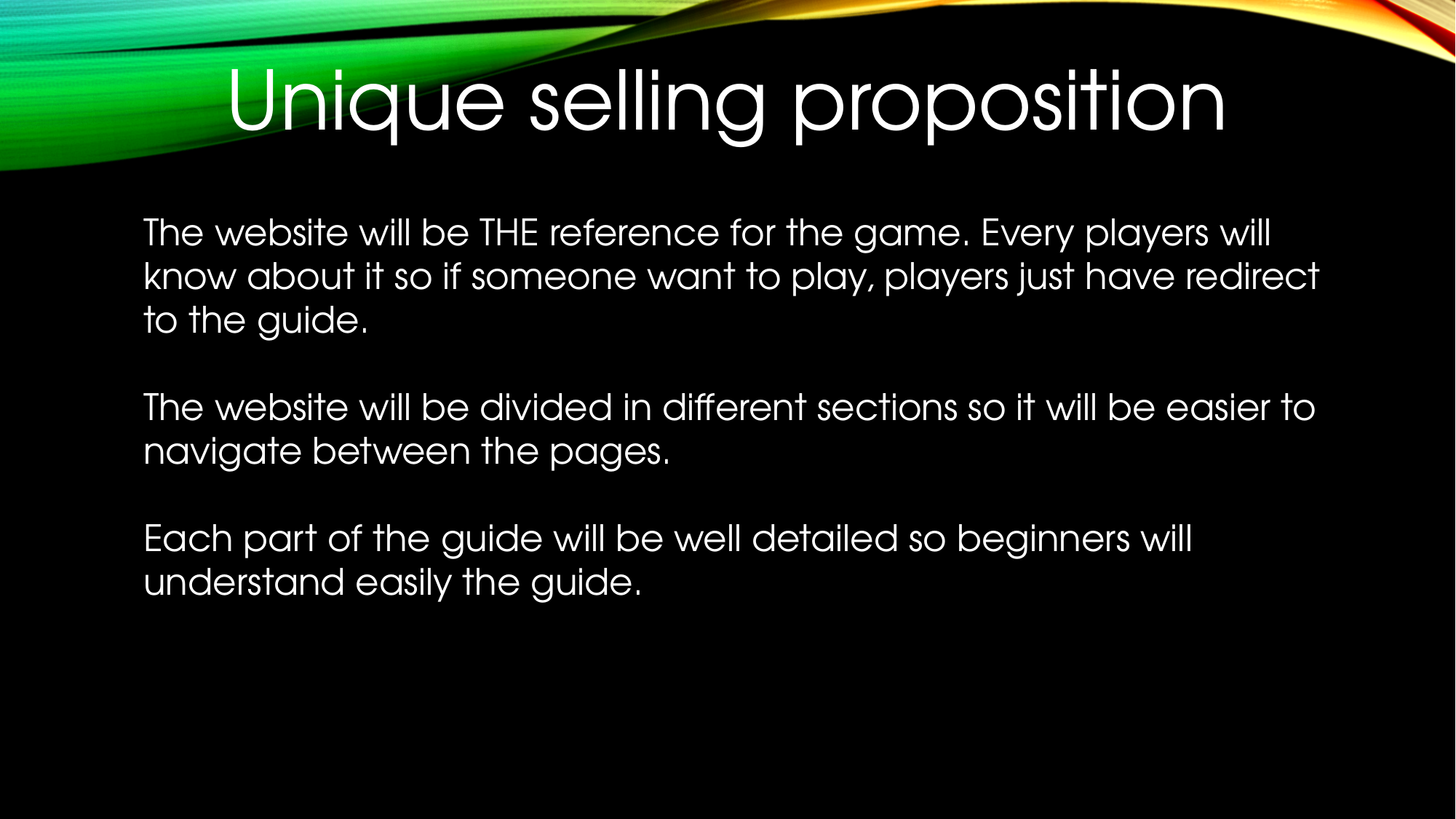

Unique selling proposition
The website will be THE reference for the game. Every players will know about it so if someone want to play, players just have redirect to the guide.

The website will be divided in different sections so it will be easier to navigate between the pages.

Each part of the guide will be well detailed so beginners will understand easily the guide.